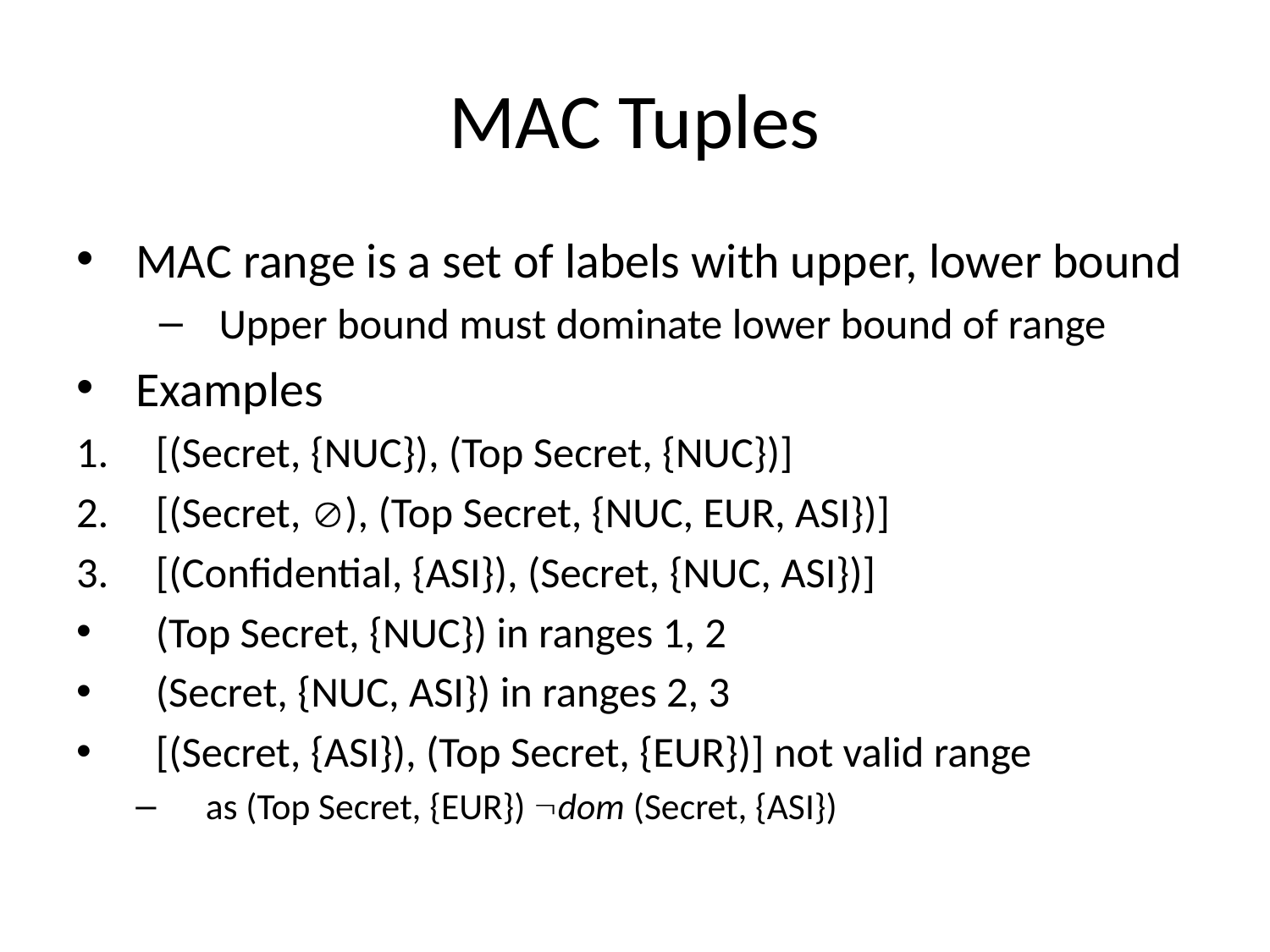

# MAC Tuples
MAC range is a set of labels with upper, lower bound
Upper bound must dominate lower bound of range
Examples
[(Secret, {NUC}), (Top Secret, {NUC})]
[(Secret, ∅), (Top Secret, {NUC, EUR, ASI})]
[(Confidential, {ASI}), (Secret, {NUC, ASI})]
(Top Secret, {NUC}) in ranges 1, 2
(Secret, {NUC, ASI}) in ranges 2, 3
[(Secret, {ASI}), (Top Secret, {EUR})] not valid range
as (Top Secret, {EUR}) ¬dom (Secret, {ASI})